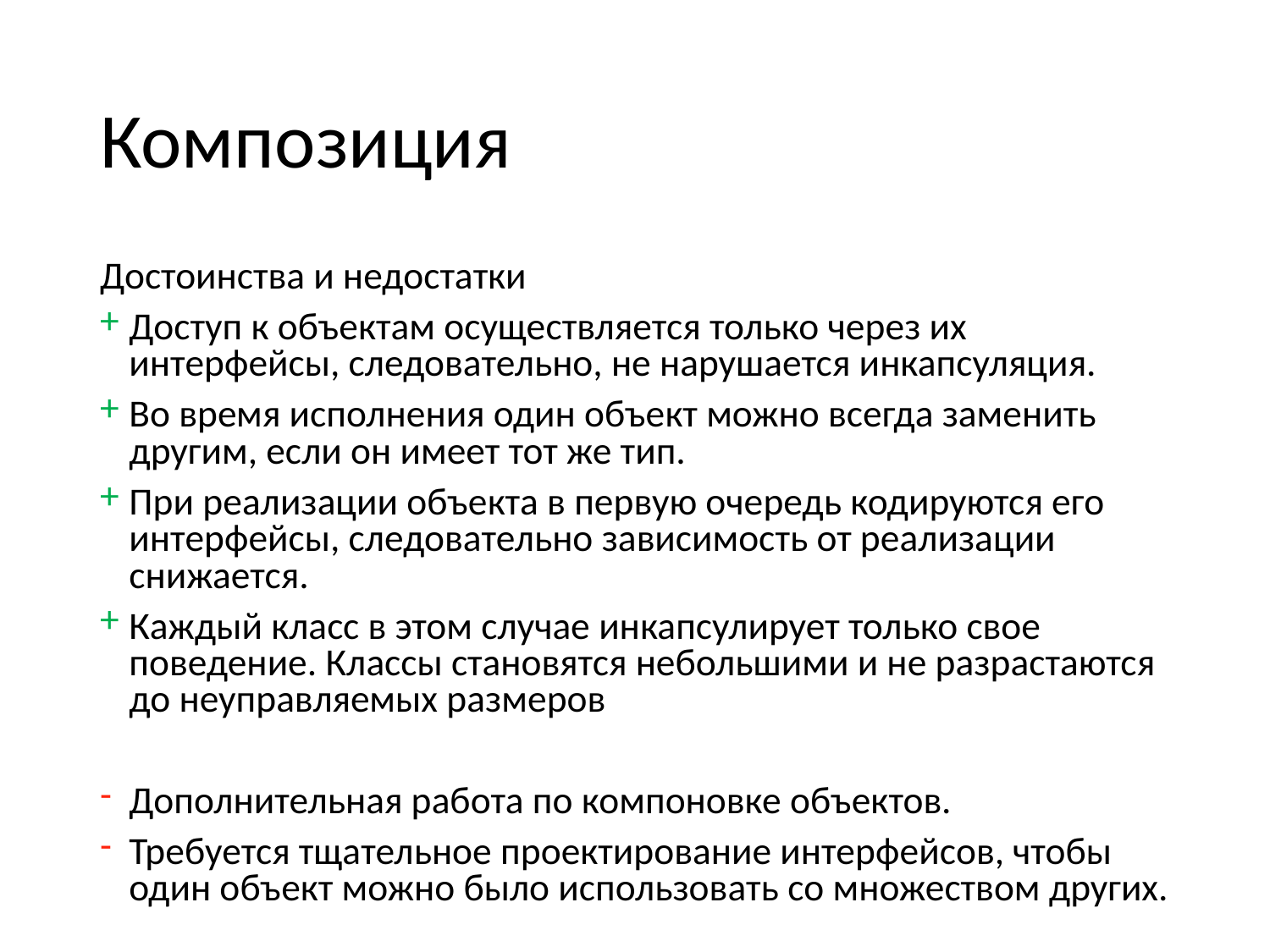

# Композиция
Достоинства и недостатки
Доступ к объектам осуществляется только через их интерфейсы, следовательно, не нарушается инкапсуляция.
Во время исполнения один объект можно всегда заменить другим, если он имеет тот же тип.
При реализации объекта в первую очередь кодируются его интерфейсы, следовательно зависимость от реализации снижается.
Каждый класс в этом случае инкапсулирует только свое поведение. Классы становятся небольшими и не разрастаются до неуправляемых размеров

Дополнительная работа по компоновке объектов.
Требуется тщательное проектирование интерфейсов, чтобы один объект можно было использовать со множеством других.